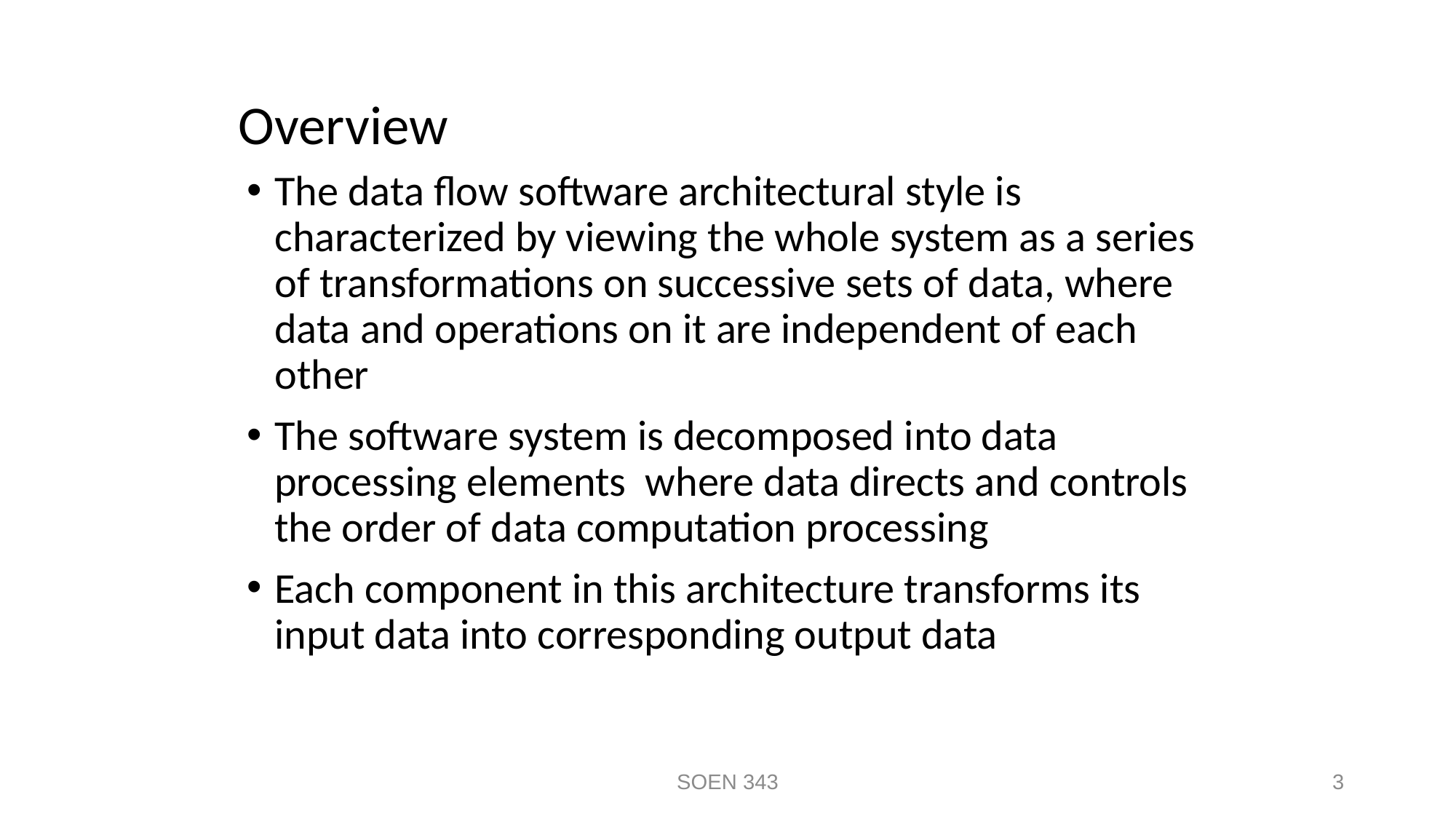

# Overview
The data flow software architectural style is characterized by viewing the whole system as a series of transformations on successive sets of data, where data and operations on it are independent of each other
The software system is decomposed into data processing elements  where data directs and controls the order of data computation processing
Each component in this architecture transforms its input data into corresponding output data

SOEN 343
3